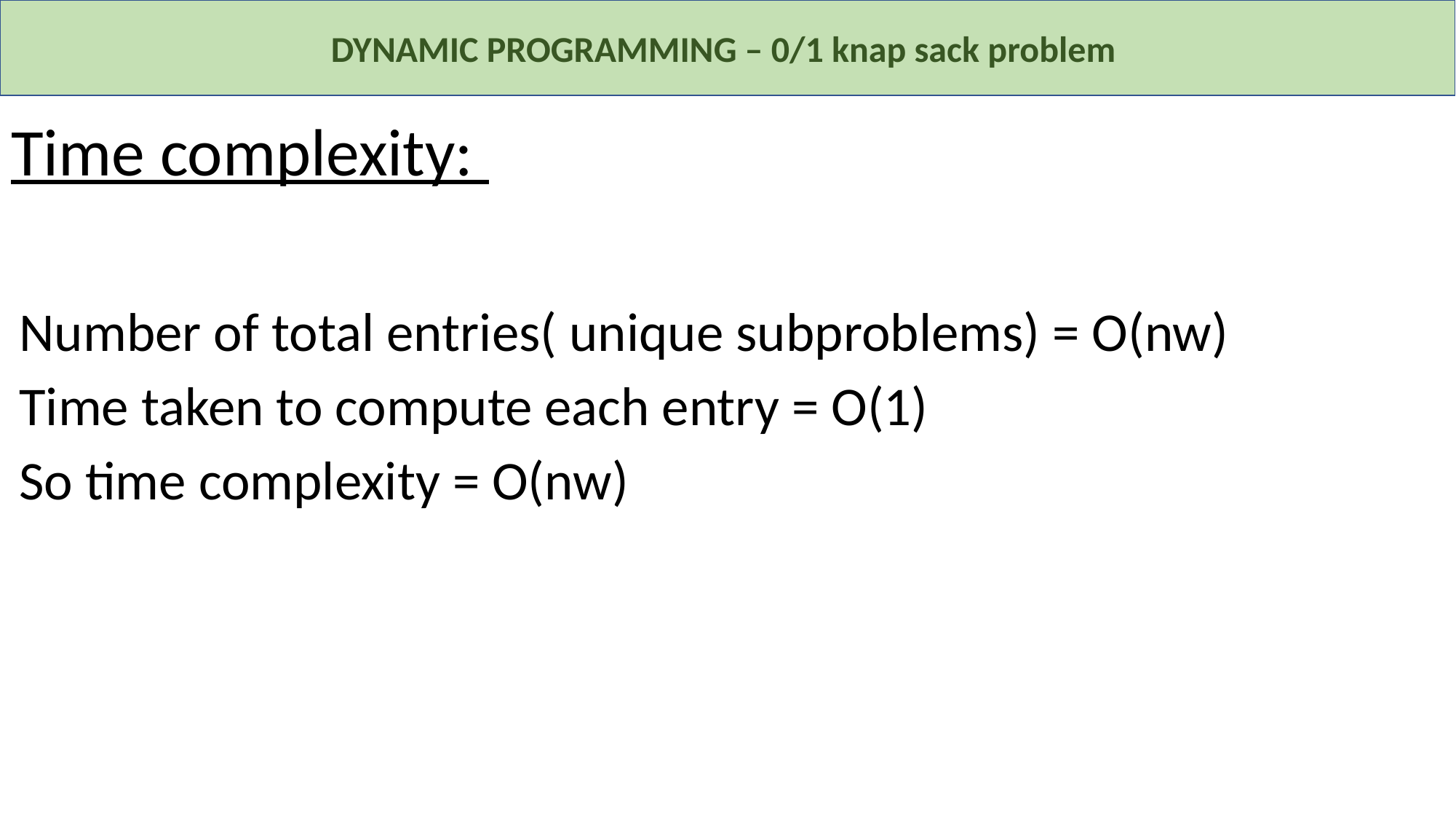

DYNAMIC PROGRAMMING – 0/1 knap sack problem
# Time complexity:

Number of total entries( unique subproblems) = O(nw)
Time taken to compute each entry = O(1)
So time complexity = O(nw)